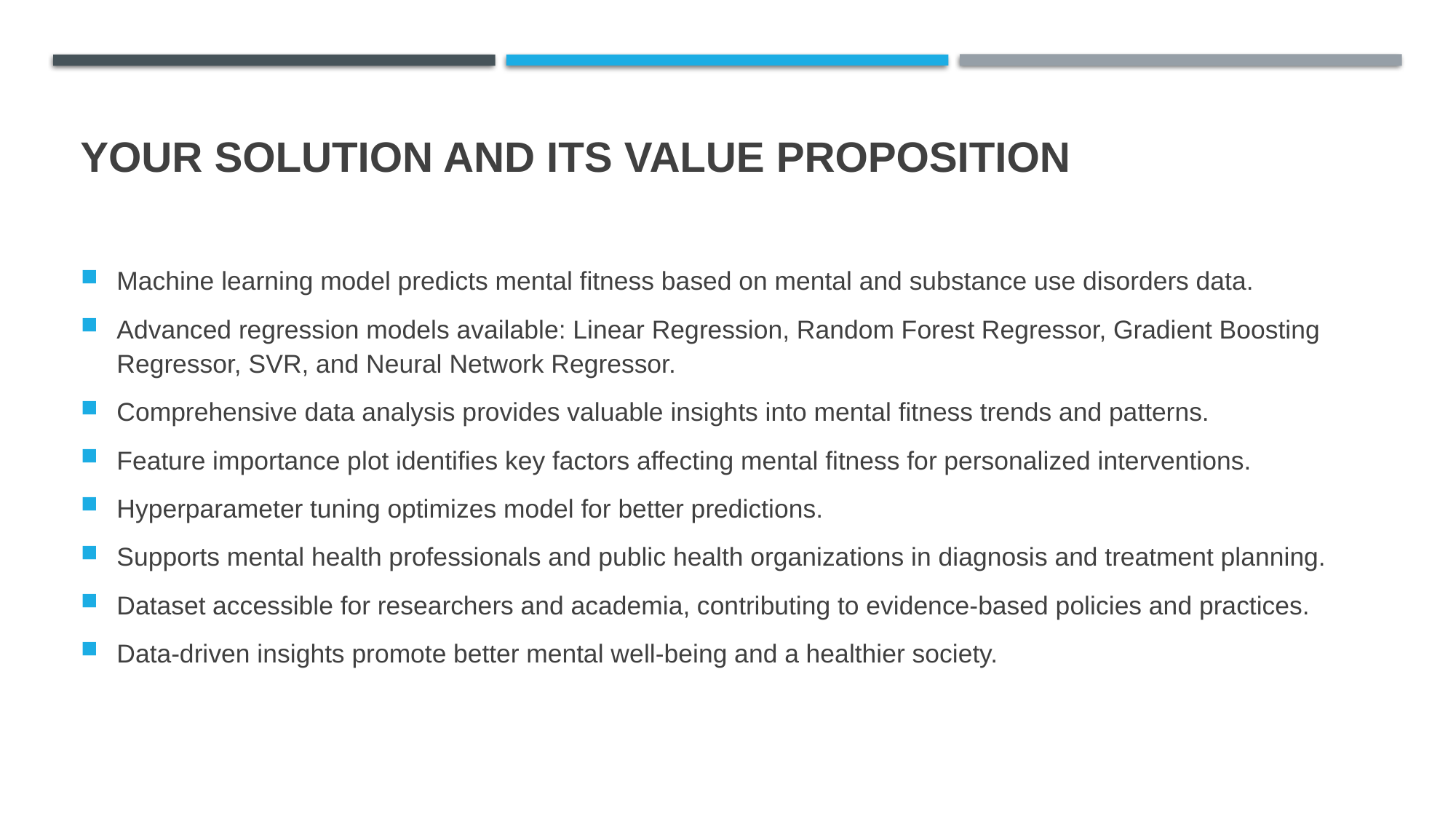

# YOUR SOLUTION AND ITS VALUE PROPOSITION
Machine learning model predicts mental fitness based on mental and substance use disorders data.
Advanced regression models available: Linear Regression, Random Forest Regressor, Gradient Boosting Regressor, SVR, and Neural Network Regressor.
Comprehensive data analysis provides valuable insights into mental fitness trends and patterns.
Feature importance plot identifies key factors affecting mental fitness for personalized interventions.
Hyperparameter tuning optimizes model for better predictions.
Supports mental health professionals and public health organizations in diagnosis and treatment planning.
Dataset accessible for researchers and academia, contributing to evidence-based policies and practices.
Data-driven insights promote better mental well-being and a healthier society.